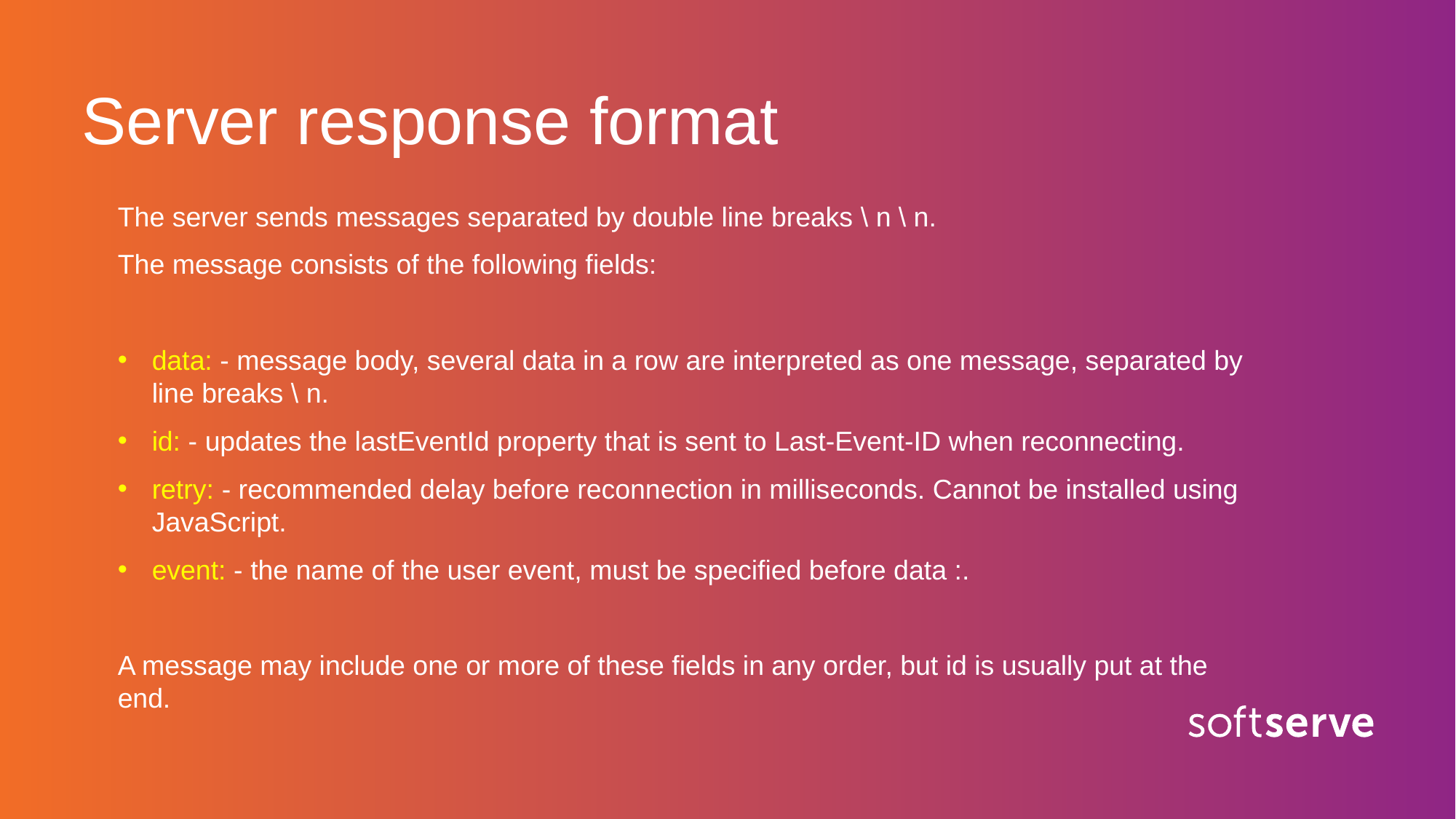

# Server response format
The server sends messages separated by double line breaks \ n \ n.
The message consists of the following fields:

data: - message body, several data in a row are interpreted as one message, separated by line breaks \ n.
id: - updates the lastEventId property that is sent to Last-Event-ID when reconnecting.
retry: - recommended delay before reconnection in milliseconds. Cannot be installed using JavaScript.
event: - the name of the user event, must be specified before data :.

A message may include one or more of these fields in any order, but id is usually put at the end.